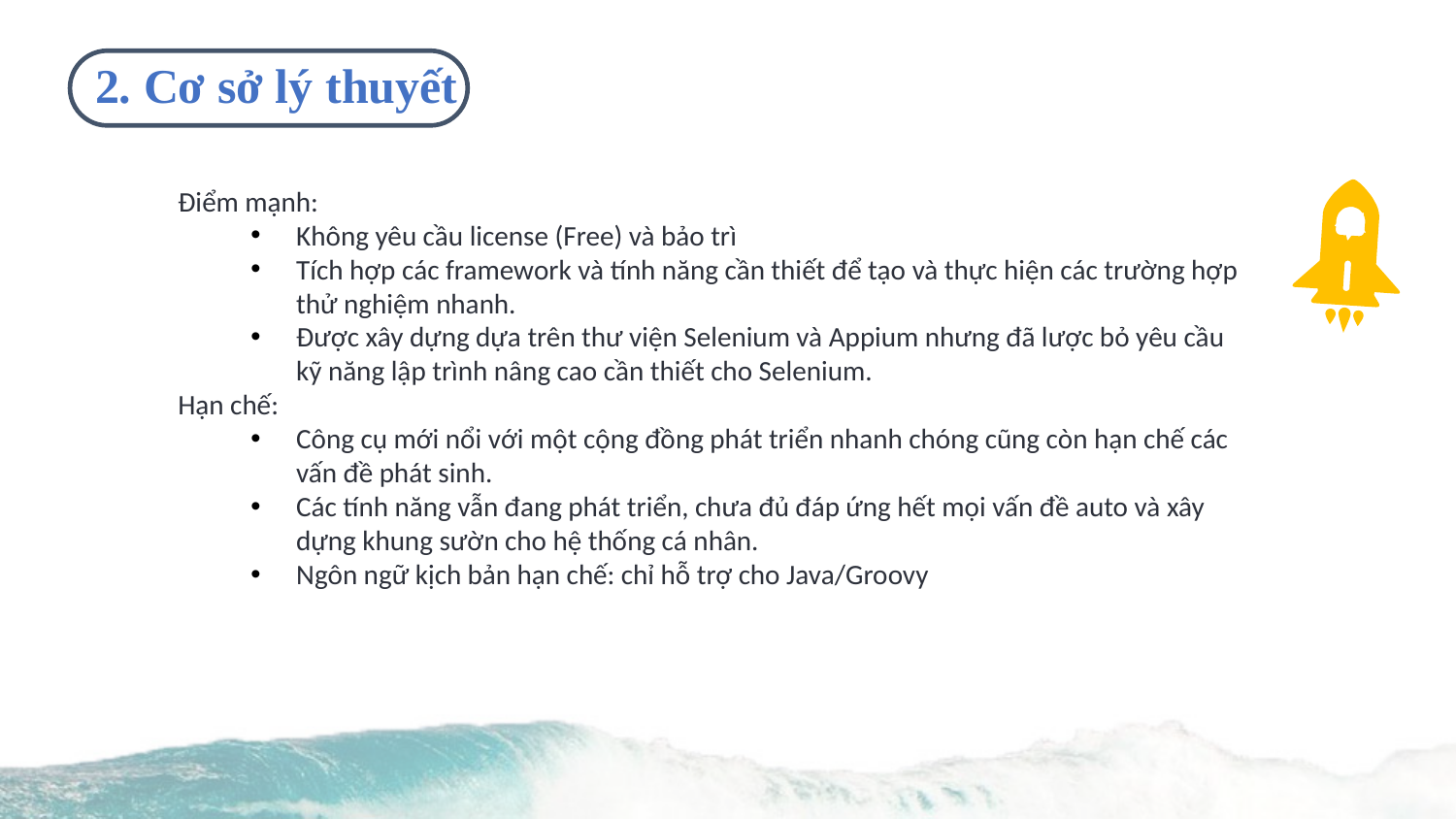

2. Cơ sở lý thuyết

Điểm mạnh:
Không yêu cầu license (Free) và bảo trì
Tích hợp các framework và tính năng cần thiết để tạo và thực hiện các trường hợp thử nghiệm nhanh.
Được xây dựng dựa trên thư viện Selenium và Appium nhưng đã lược bỏ yêu cầu kỹ năng lập trình nâng cao cần thiết cho Selenium.
Hạn chế:
Công cụ mới nổi với một cộng đồng phát triển nhanh chóng cũng còn hạn chế các vấn đề phát sinh.
Các tính năng vẫn đang phát triển, chưa đủ đáp ứng hết mọi vấn đề auto và xây dựng khung sườn cho hệ thống cá nhân.
Ngôn ngữ kịch bản hạn chế: chỉ hỗ trợ cho Java/Groovy